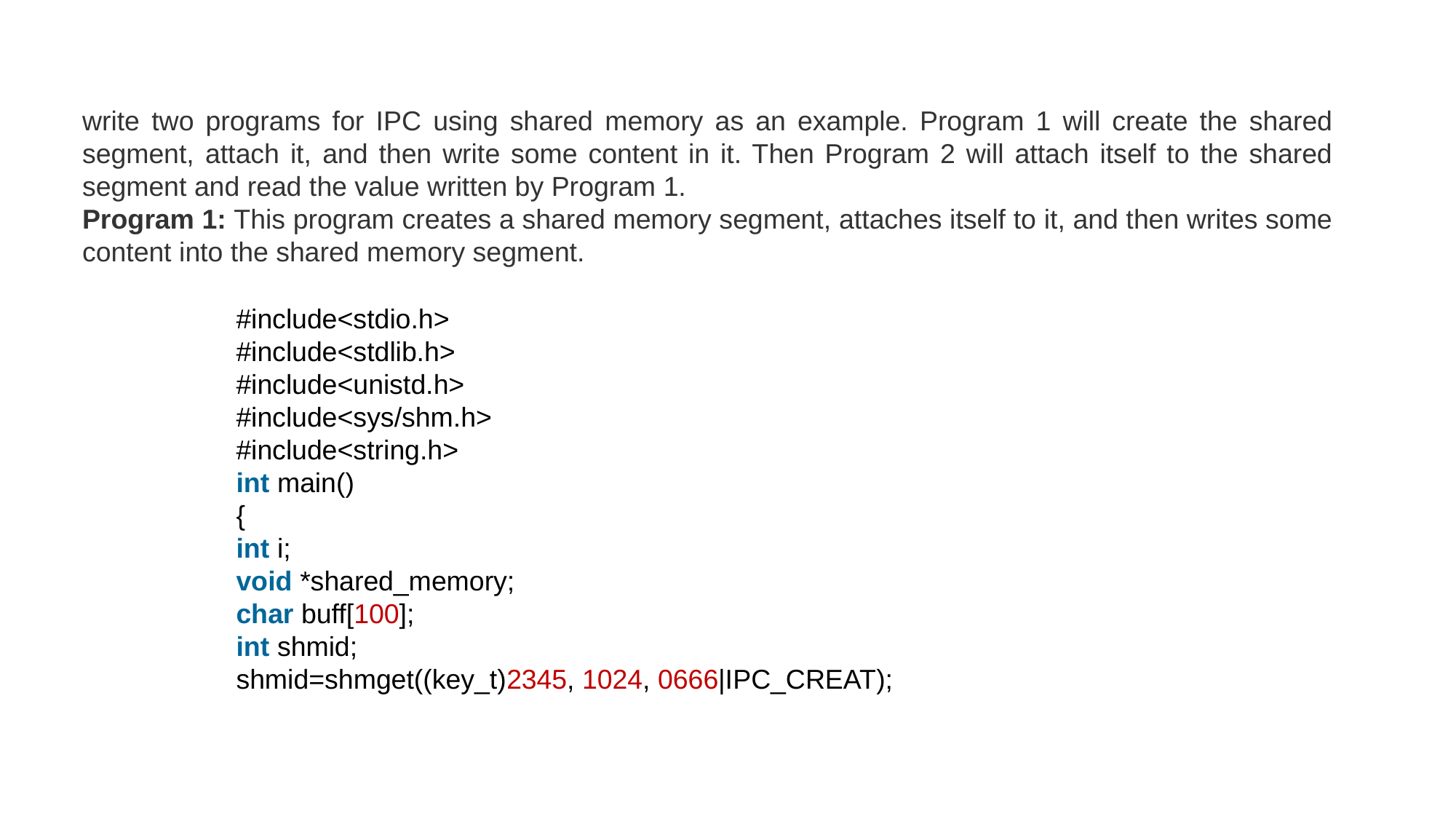

write two programs for IPC using shared memory as an example. Program 1 will create the shared segment, attach it, and then write some content in it. Then Program 2 will attach itself to the shared segment and read the value written by Program 1.
Program 1: This program creates a shared memory segment, attaches itself to it, and then writes some content into the shared memory segment.
#include<stdio.h>
#include<stdlib.h>
#include<unistd.h>
#include<sys/shm.h>
#include<string.h>
int main()
{
int i;
void *shared_memory;
char buff[100];
int shmid;
shmid=shmget((key_t)2345, 1024, 0666|IPC_CREAT);